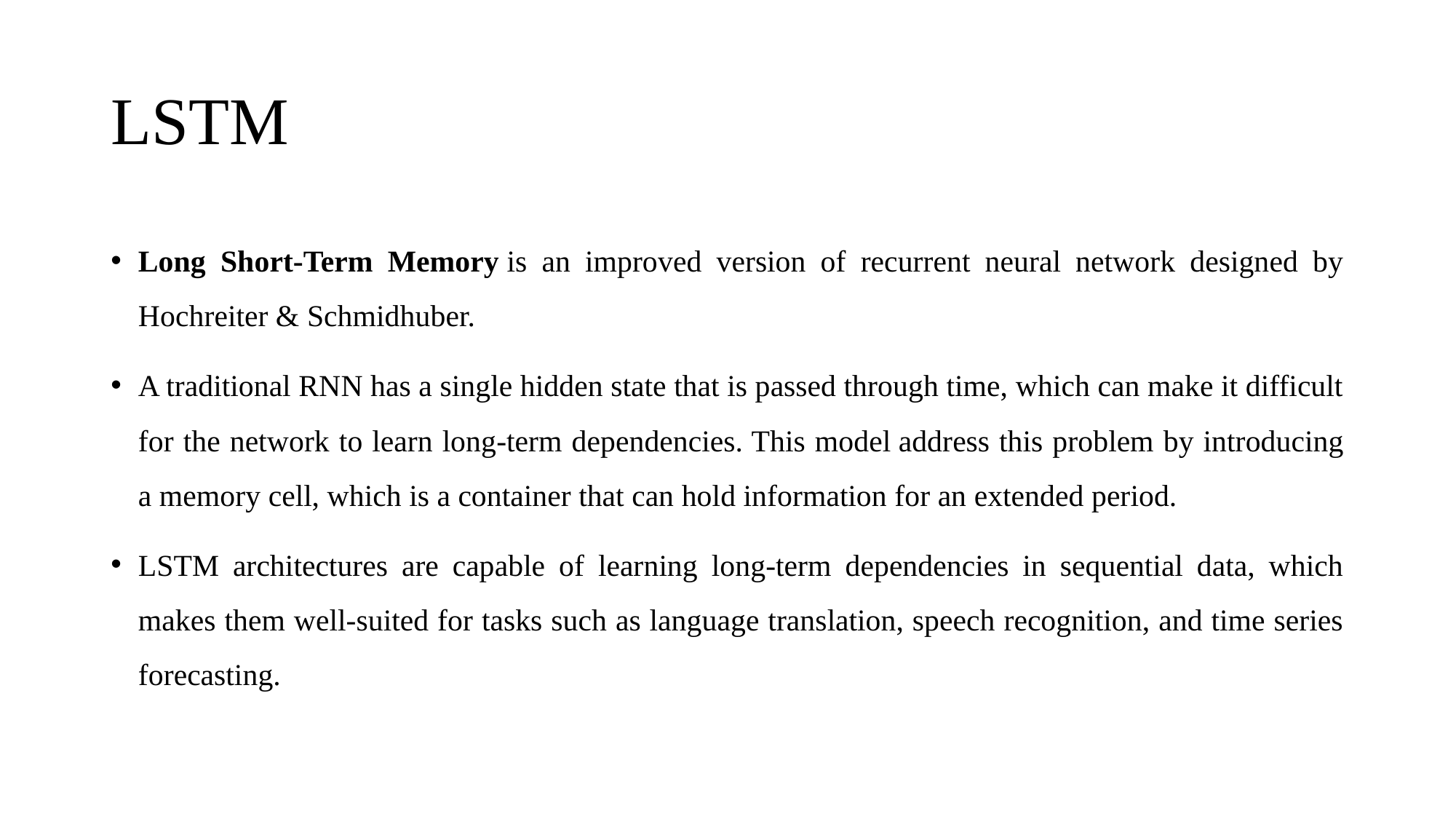

# LSTM
Long Short-Term Memory is an improved version of recurrent neural network designed by Hochreiter & Schmidhuber.
A traditional RNN has a single hidden state that is passed through time, which can make it difficult for the network to learn long-term dependencies. This model address this problem by introducing a memory cell, which is a container that can hold information for an extended period.
LSTM architectures are capable of learning long-term dependencies in sequential data, which makes them well-suited for tasks such as language translation, speech recognition, and time series forecasting.